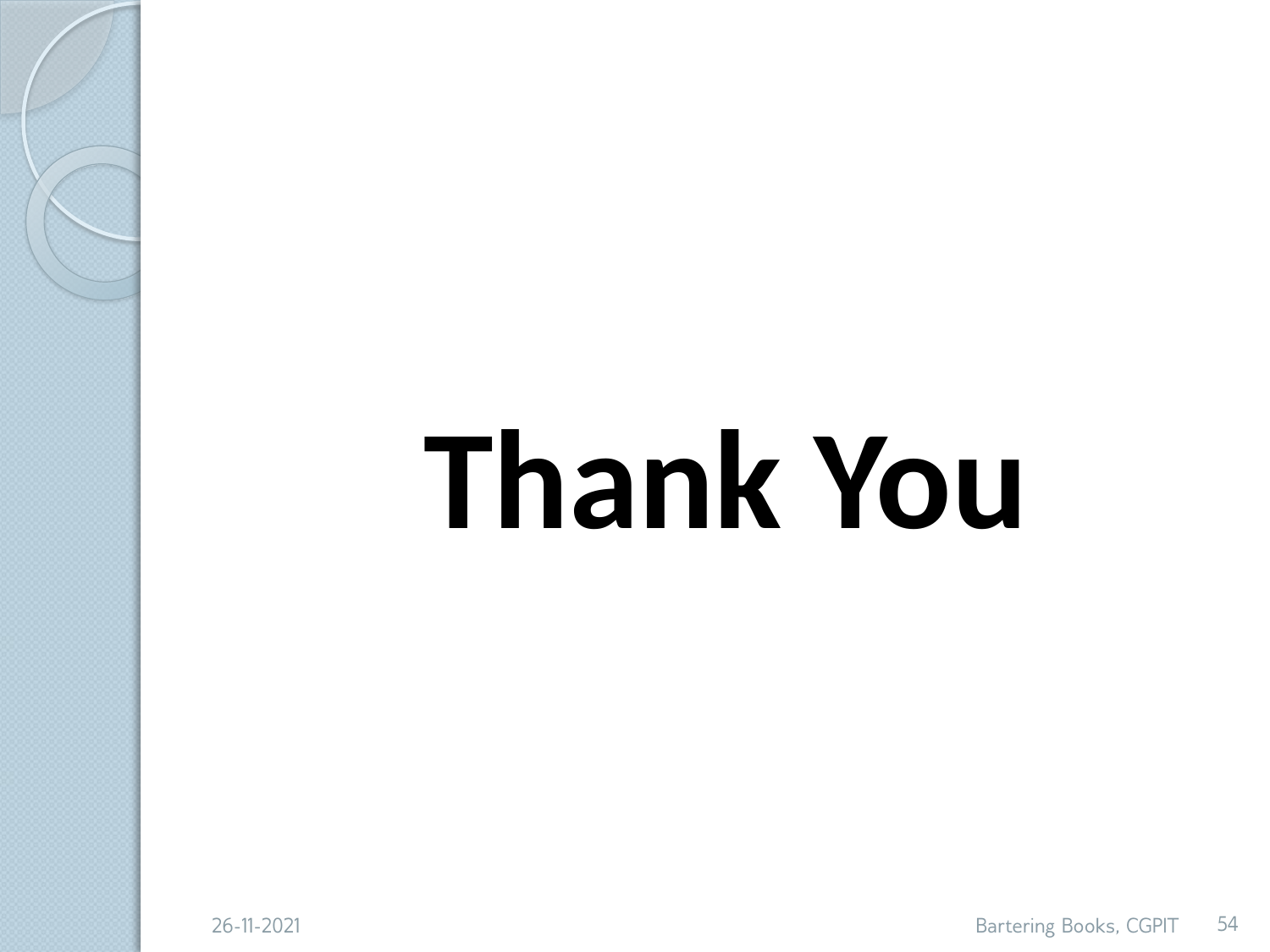

Thank You
54
26-11-2021
Bartering Books, CGPIT